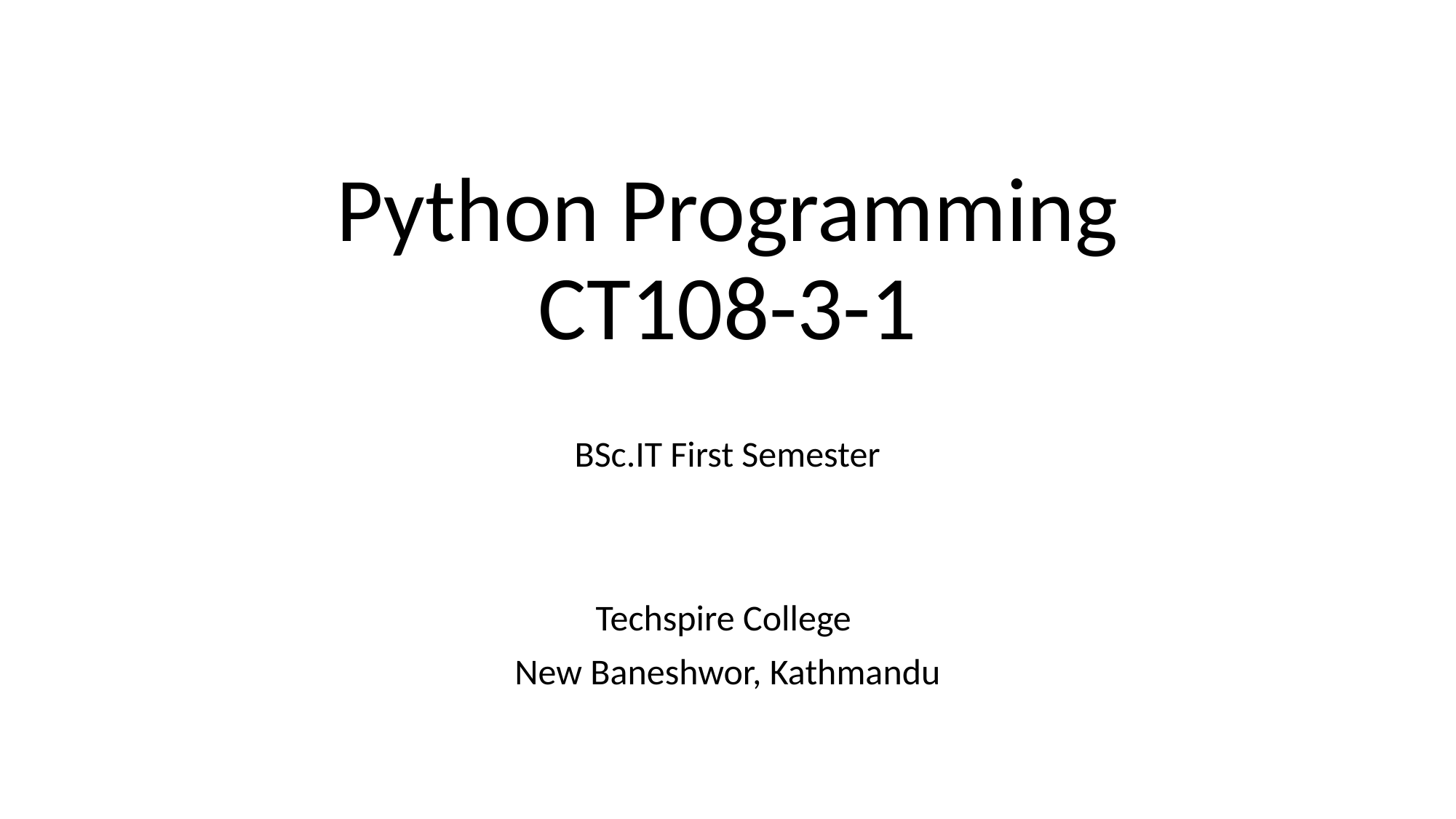

# Python Programming CT108-3-1
BSc.IT First Semester

Techspire College
New Baneshwor, Kathmandu